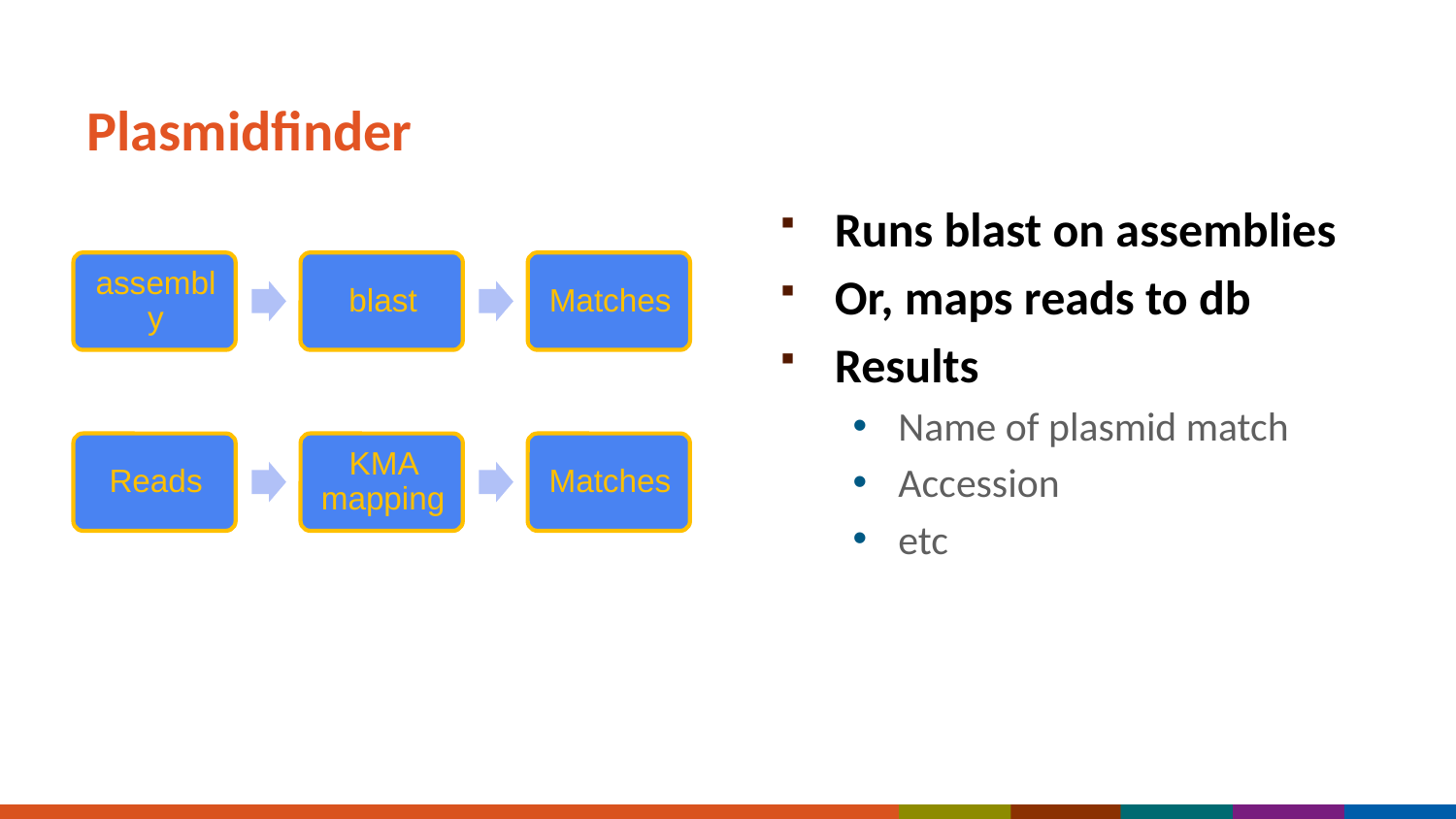

# Plasmidfinder
assembly

blast

Matches
Runs blast on assemblies
Or, maps reads to db
Results
Name of plasmid match
Accession
etc
Reads

KMA mapping

Matches